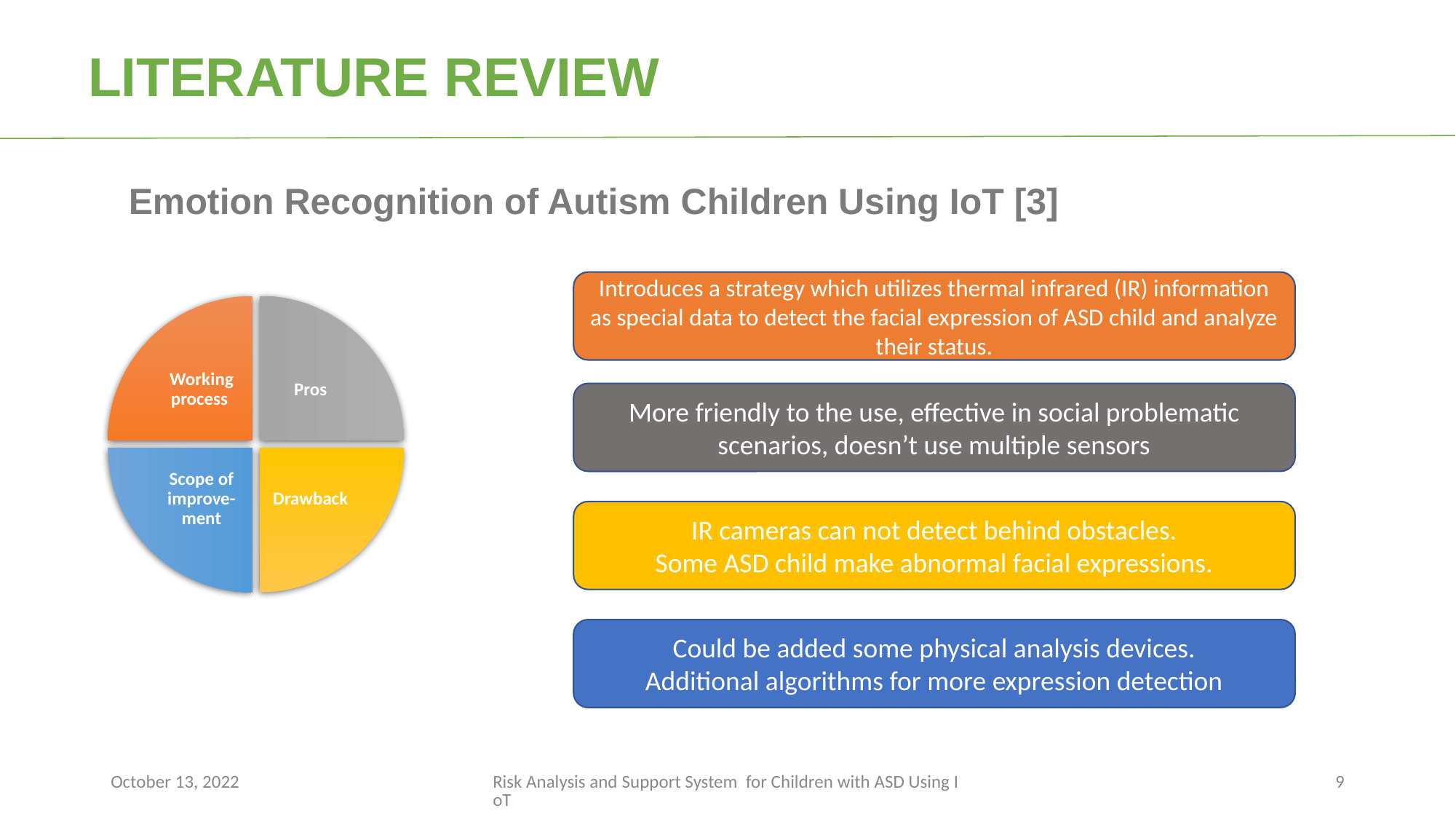

LITERATURE REVIEW

Emotion Recognition of Autism Children Using IoT [3]
Introduces a strategy which utilizes thermal infrared (IR) information as special data to detect the facial expression of ASD child and analyze their status.

Working process
Pros
Scope of improve-ment
Drawback

More friendly to the use, effective in social problematic scenarios, doesn’t use multiple sensors
IR cameras can not detect behind obstacles.
Some ASD child make abnormal facial expressions.
Could be added some physical analysis devices.
Additional algorithms for more expression detection
October 13, 2022
Risk Analysis and Support System  for Children with ASD Using IoT
9